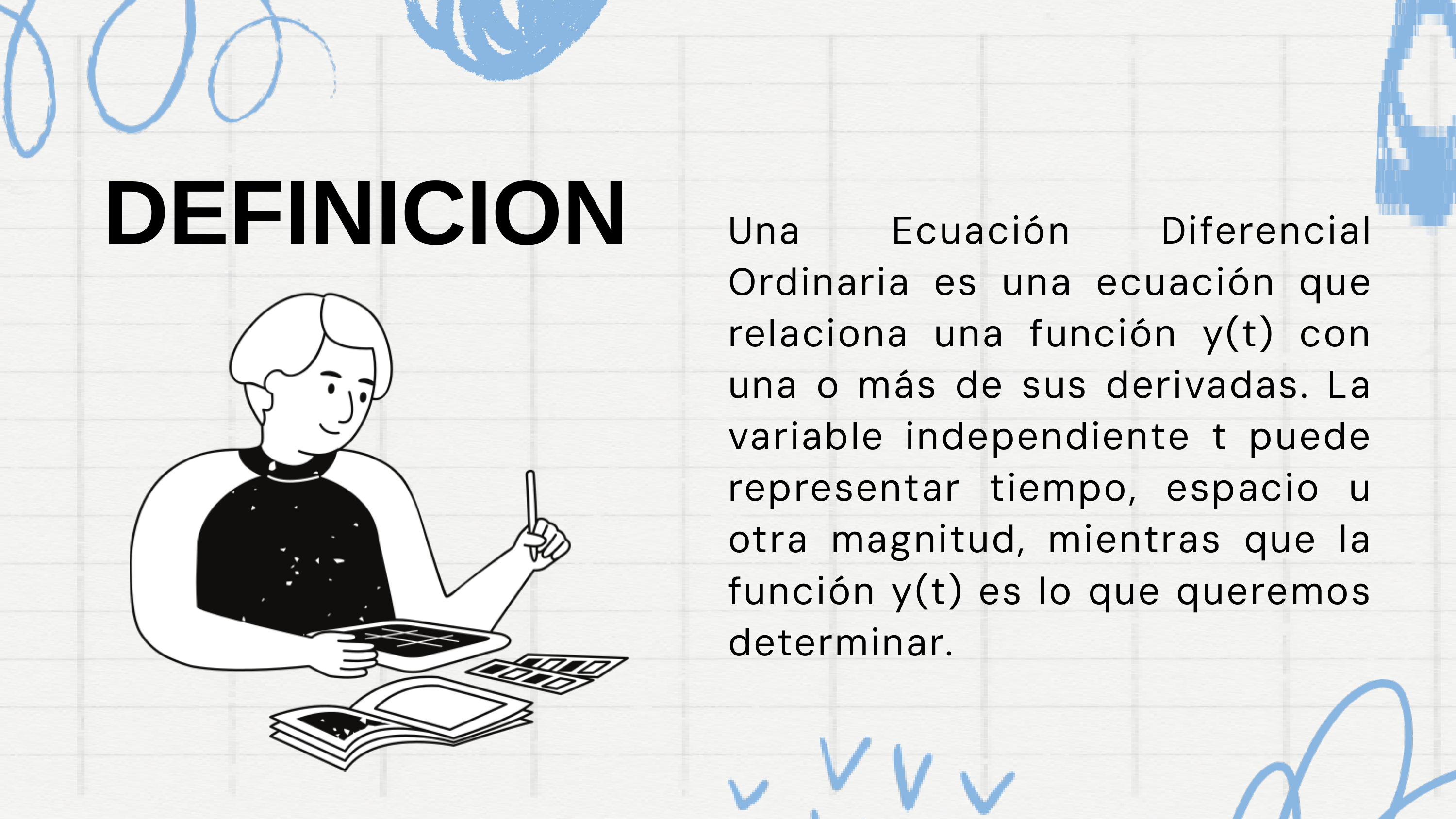

DEFINICION
Una Ecuación Diferencial Ordinaria es una ecuación que relaciona una función y(t) con una o más de sus derivadas. La variable independiente t puede representar tiempo, espacio u otra magnitud, mientras que la función y(t) es lo que queremos determinar.